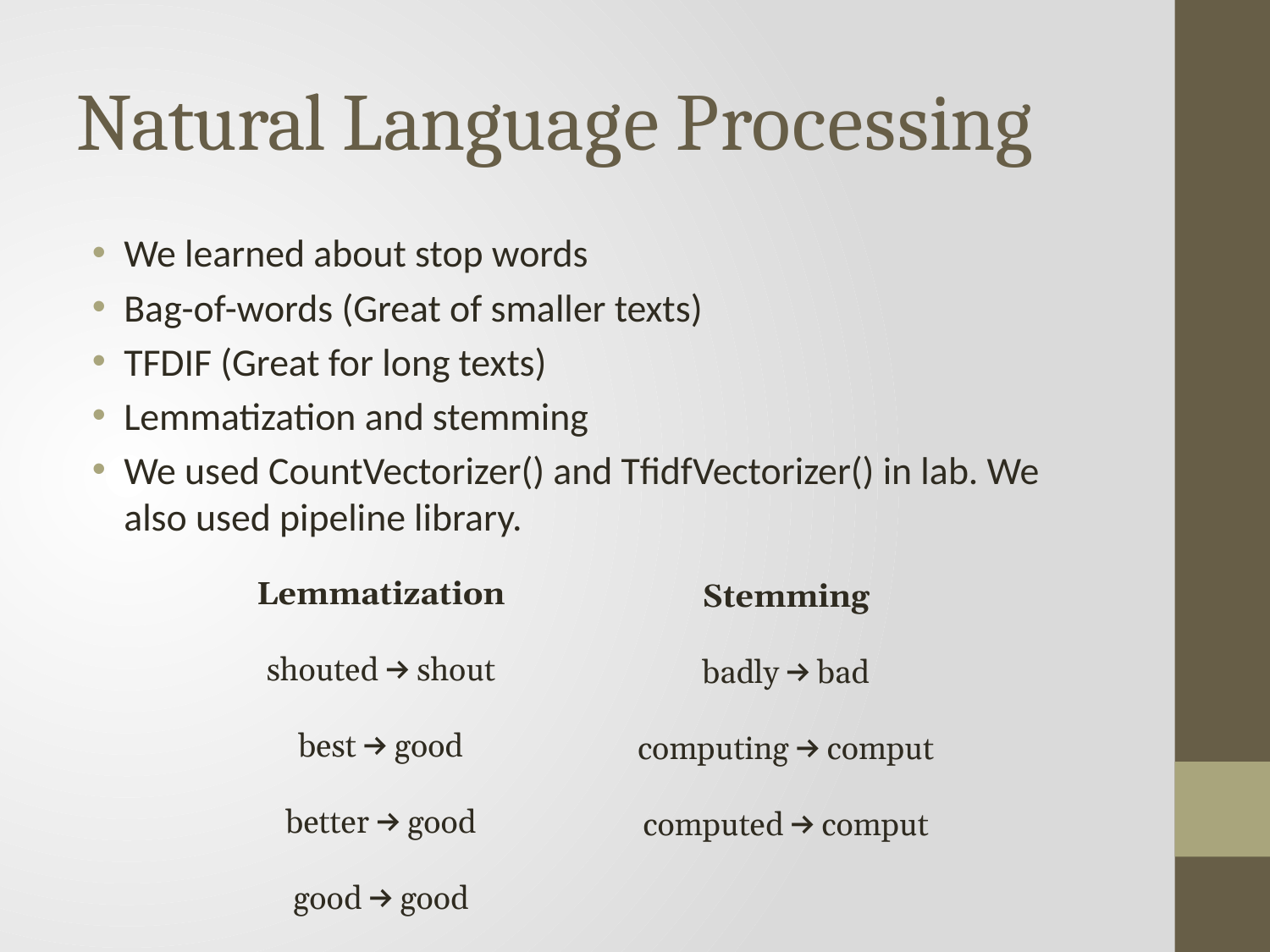

# Natural Language Processing
We learned about stop words
Bag-of-words (Great of smaller texts)
TFDIF (Great for long texts)
Lemmatization and stemming
We used CountVectorizer() and TfidfVectorizer() in lab. We also used pipeline library.
Lemmatization

shouted → shout

best → good

better → good

good → good
Stemming

badly → bad

computing → comput

computed → comput